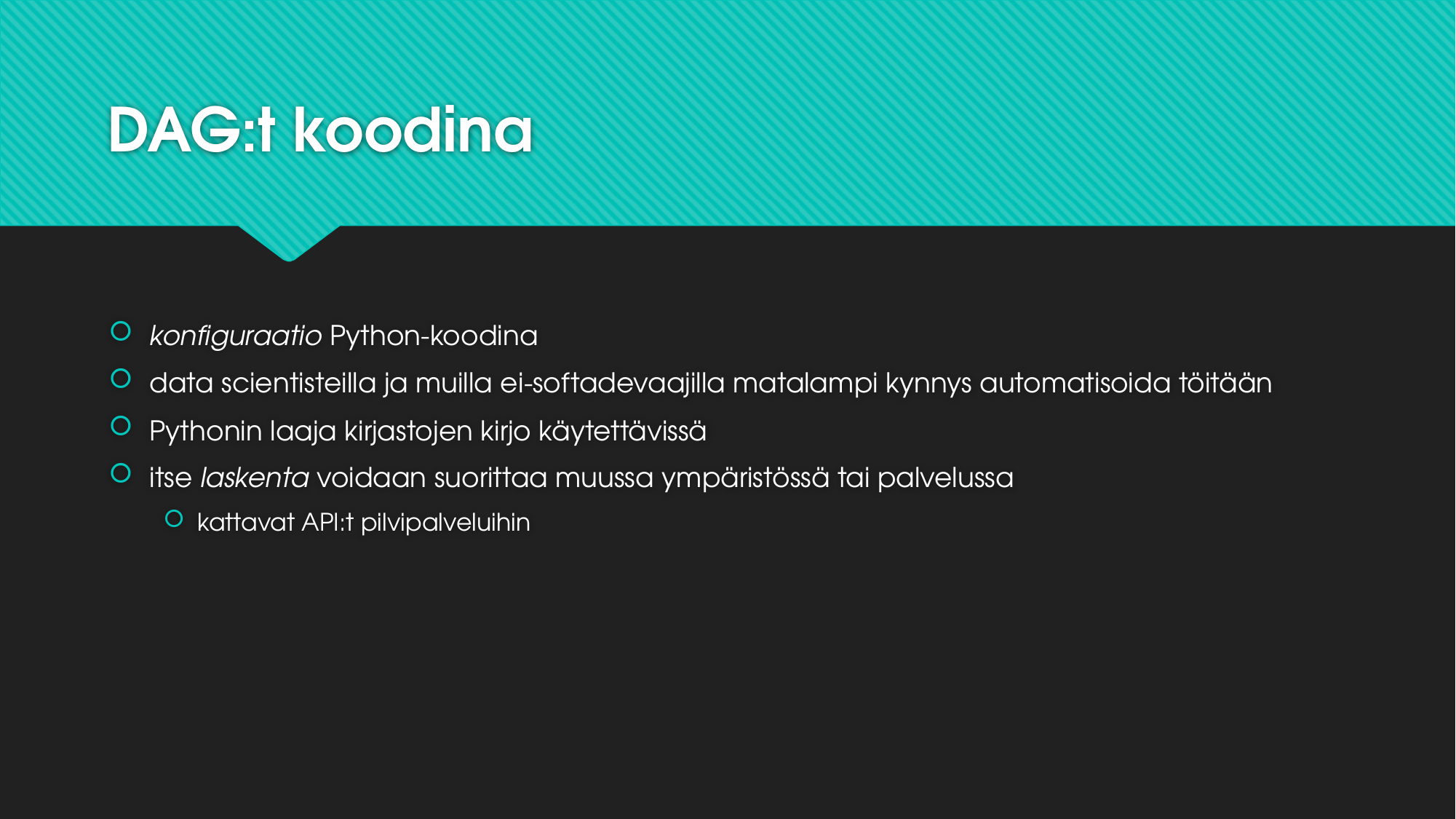

# DAG:t koodina
konfiguraatio Python-koodina
data scientisteilla ja muilla ei-softadevaajilla matalampi kynnys automatisoida töitään
Pythonin laaja kirjastojen kirjo käytettävissä
itse laskenta voidaan suorittaa muussa ympäristössä tai palvelussa
kattavat API:t pilvipalveluihin